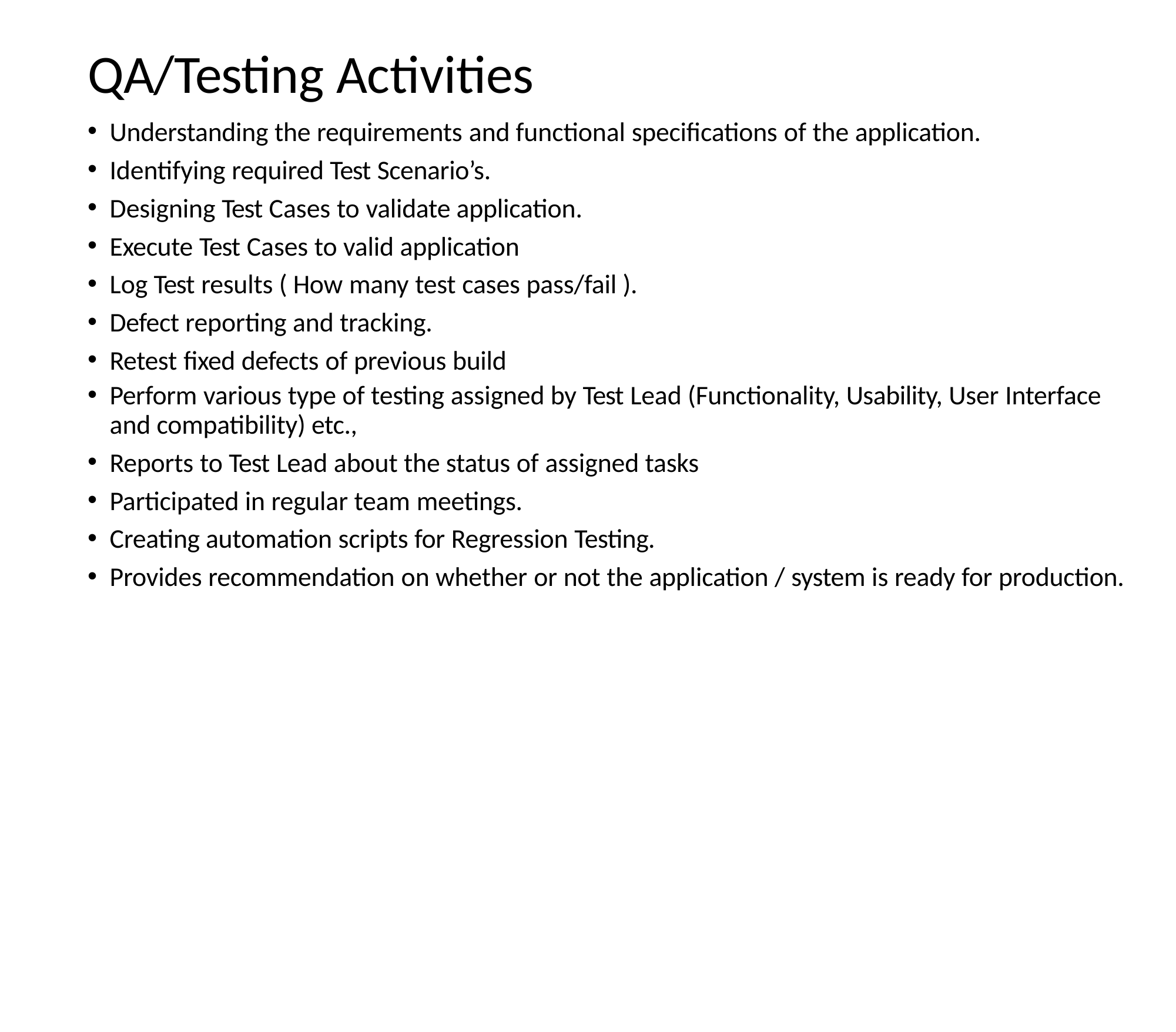

# QA/Testing Activities
Understanding the requirements and functional specifications of the application.
Identifying required Test Scenario’s.
Designing Test Cases to validate application.
Execute Test Cases to valid application
Log Test results ( How many test cases pass/fail ).
Defect reporting and tracking.
Retest fixed defects of previous build
Perform various type of testing assigned by Test Lead (Functionality, Usability, User Interface
and compatibility) etc.,
Reports to Test Lead about the status of assigned tasks
Participated in regular team meetings.
Creating automation scripts for Regression Testing.
Provides recommendation on whether or not the application / system is ready for production.